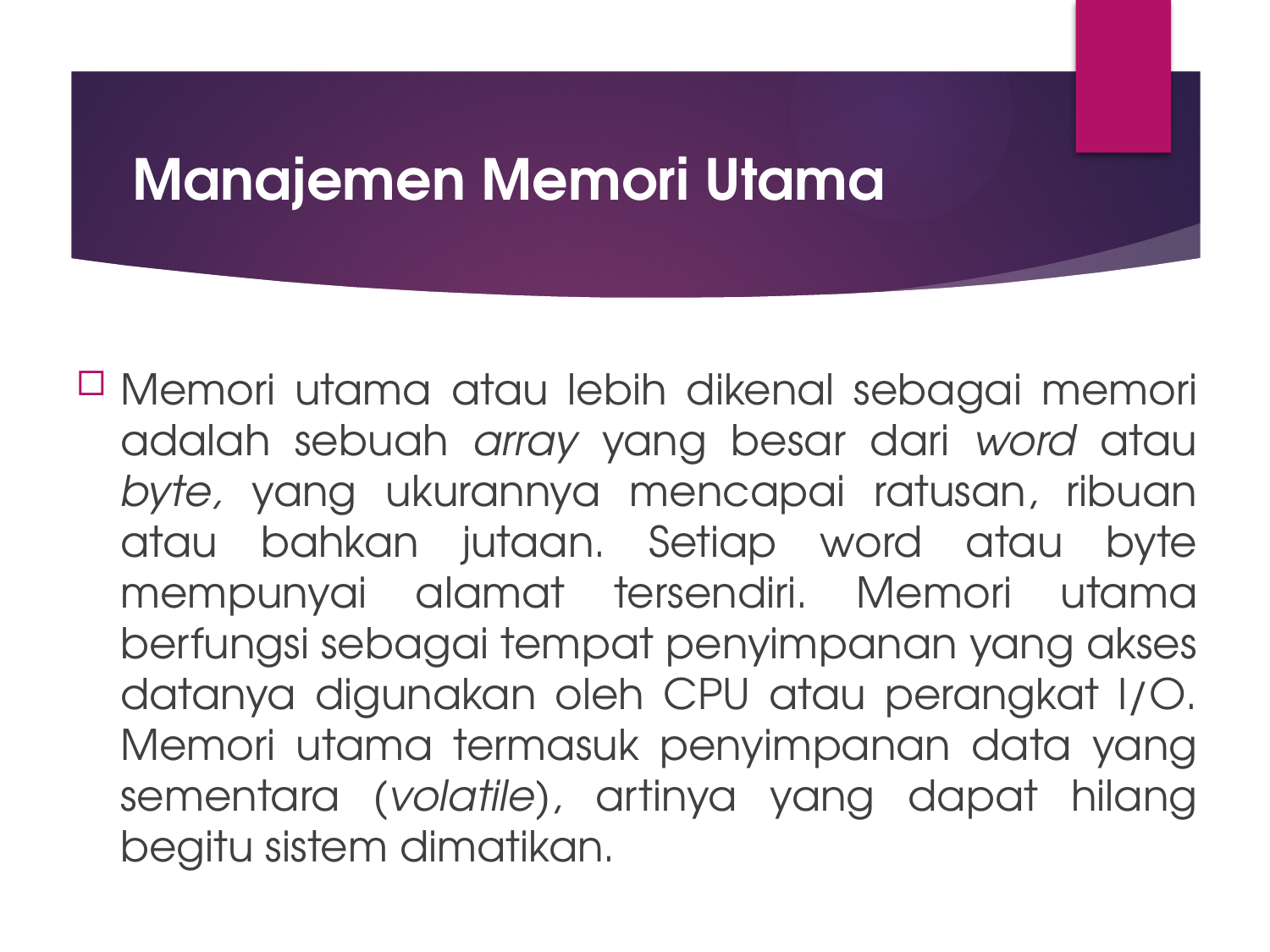

# Manajemen Memori Utama
Memori utama atau lebih dikenal sebagai memori adalah sebuah array yang besar dari word atau byte, yang ukurannya mencapai ratusan, ribuan atau bahkan jutaan. Setiap word atau byte mempunyai alamat tersendiri. Memori utama berfungsi sebagai tempat penyimpanan yang akses datanya digunakan oleh CPU atau perangkat I/O. Memori utama termasuk penyimpanan data yang sementara (volatile), artinya yang dapat hilang begitu sistem dimatikan.